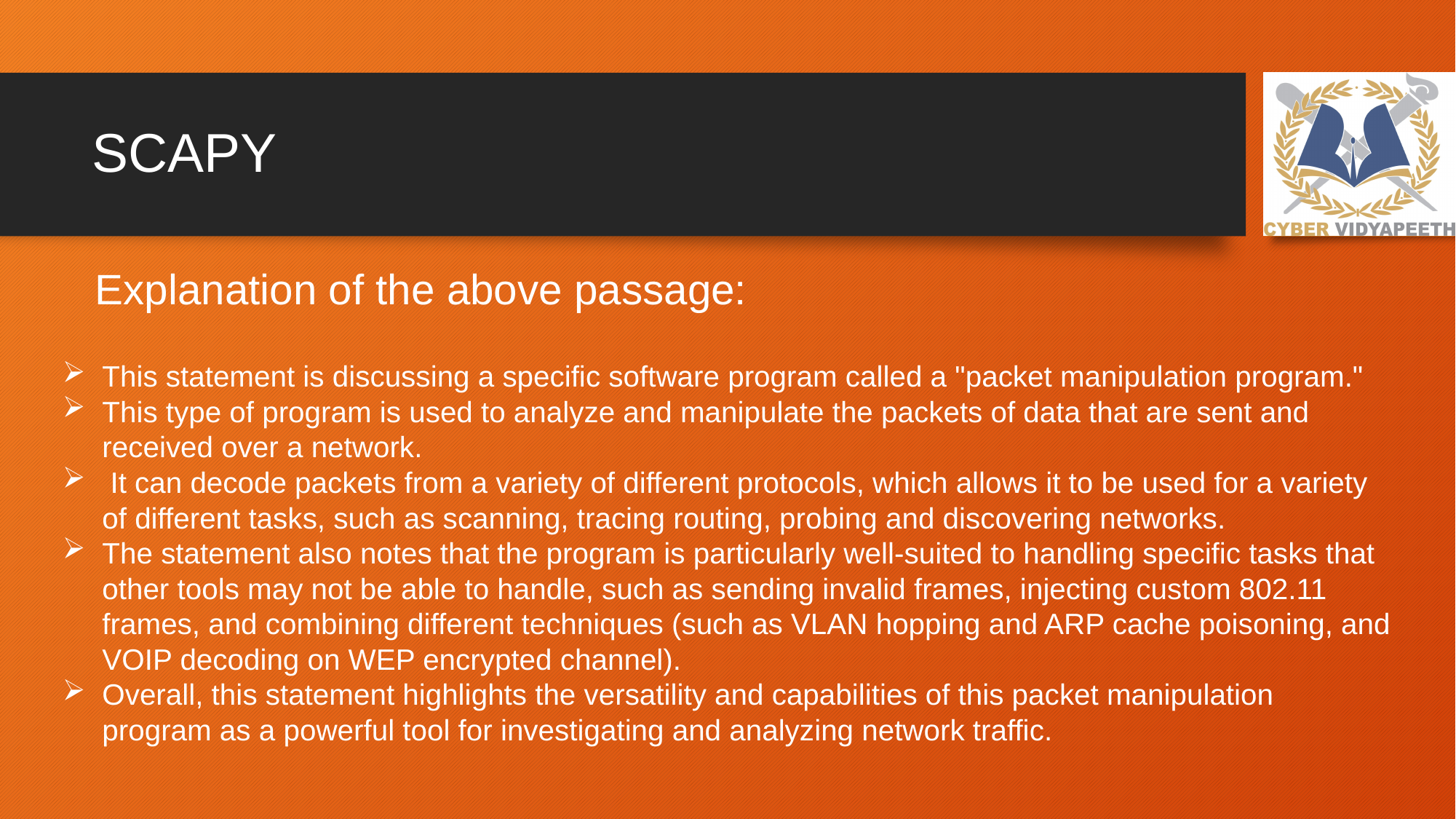

# SCAPY
Explanation of the above passage:
This statement is discussing a specific software program called a "packet manipulation program."
This type of program is used to analyze and manipulate the packets of data that are sent and received over a network.
 It can decode packets from a variety of different protocols, which allows it to be used for a variety of different tasks, such as scanning, tracing routing, probing and discovering networks.
The statement also notes that the program is particularly well-suited to handling specific tasks that other tools may not be able to handle, such as sending invalid frames, injecting custom 802.11 frames, and combining different techniques (such as VLAN hopping and ARP cache poisoning, and VOIP decoding on WEP encrypted channel).
Overall, this statement highlights the versatility and capabilities of this packet manipulation program as a powerful tool for investigating and analyzing network traffic.